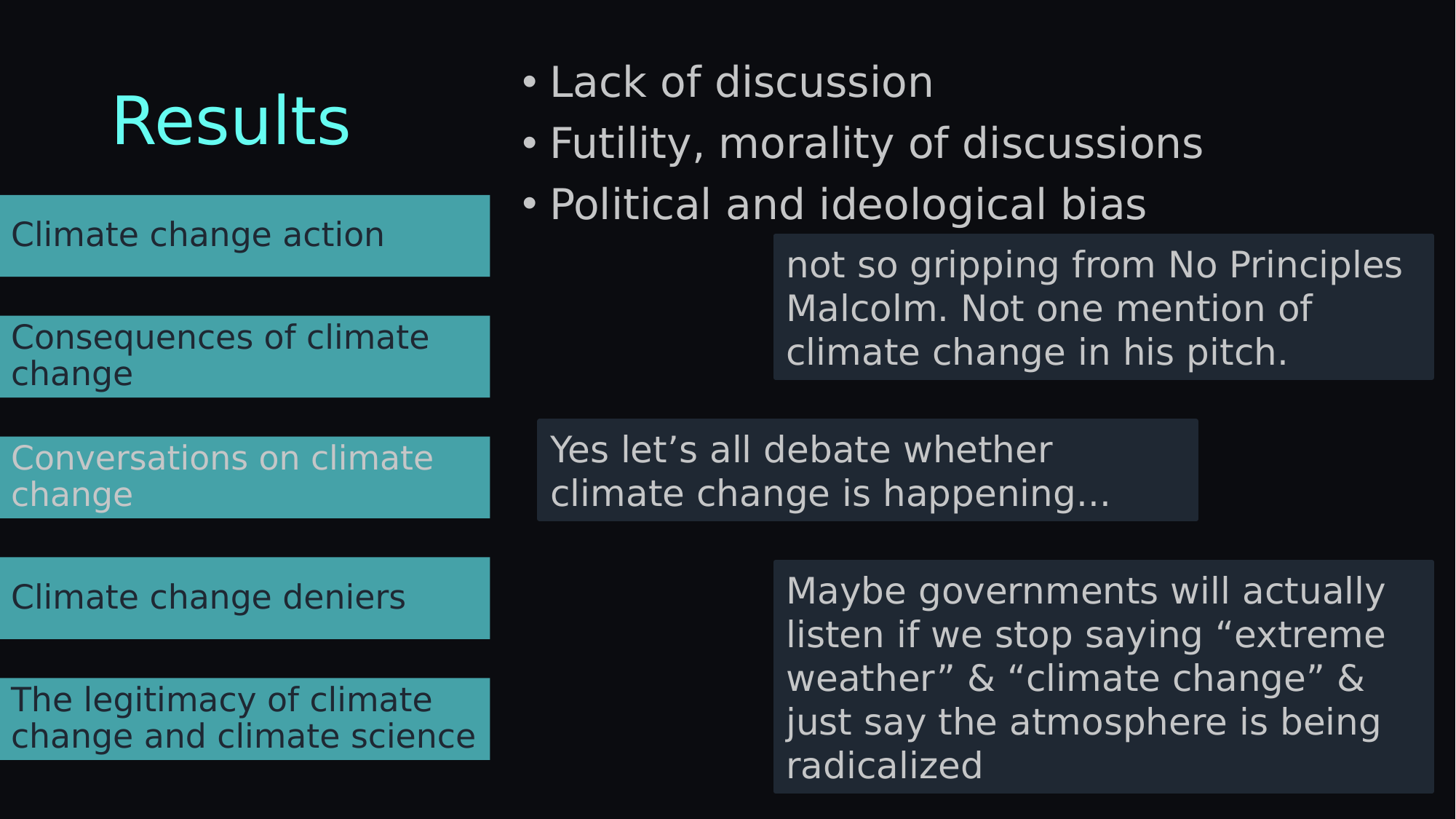

# Results
Lack of discussion
Futility, morality of discussions
Political and ideological bias
Climate change action

not so gripping from No Principles Malcolm. Not one mention of climate change in his pitch.

Consequences of climate change
Yes let’s all debate whether climate change is happening...

Conversations on climate change

Climate change deniers
Maybe governments will actually listen if we stop saying “extreme weather” & “climate change” & just say the atmosphere is being radicalized

The legitimacy of climate change and climate science